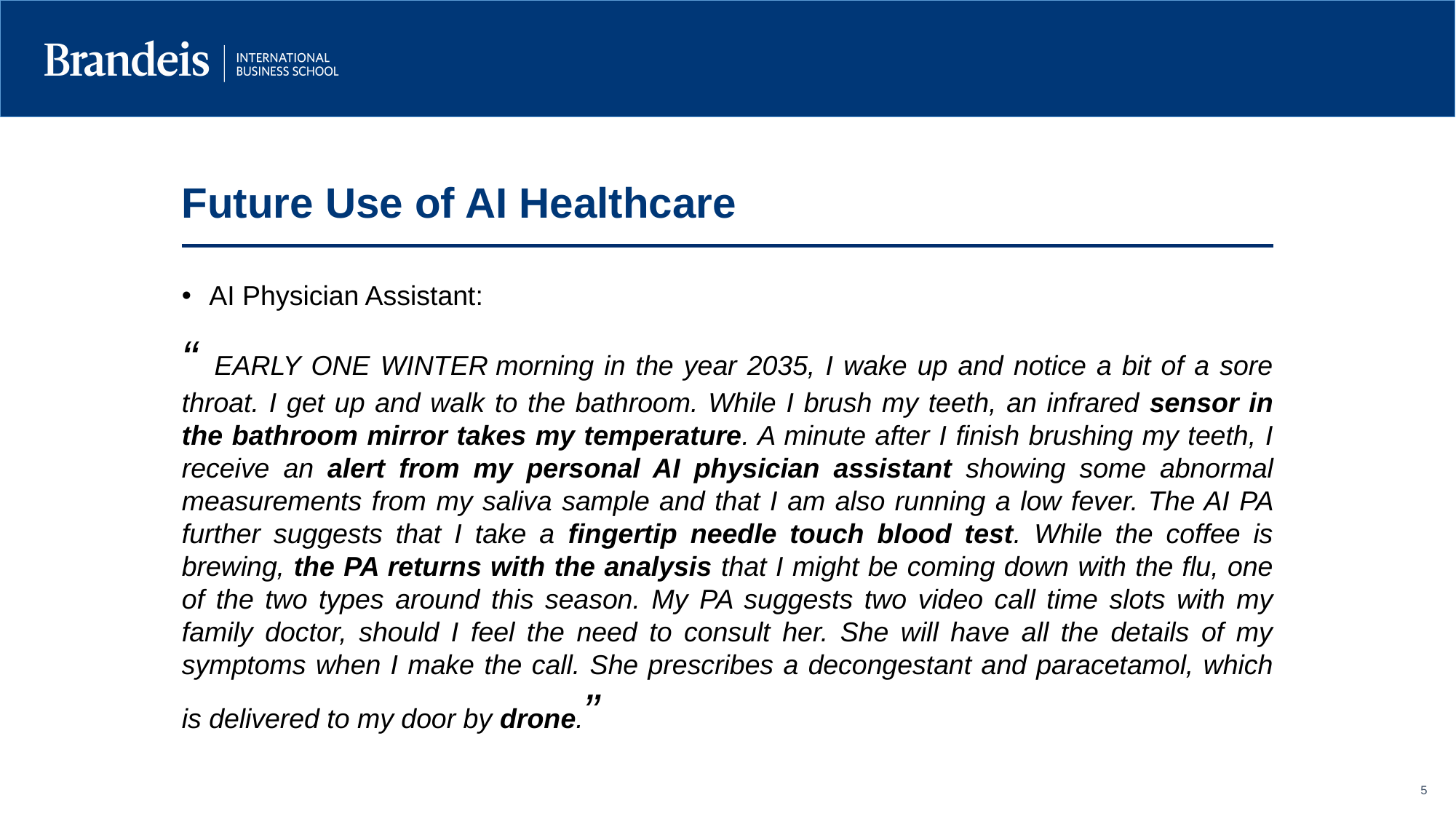

Future Use of AI Healthcare
AI Physician Assistant:
“ EARLY ONE WINTER morning in the year 2035, I wake up and notice a bit of a sore throat. I get up and walk to the bathroom. While I brush my teeth, an infrared sensor in the bathroom mirror takes my temperature. A minute after I finish brushing my teeth, I receive an alert from my personal AI physician assistant showing some abnormal measurements from my saliva sample and that I am also running a low fever. The AI PA further suggests that I take a fingertip needle touch blood test. While the coffee is brewing, the PA returns with the analysis that I might be coming down with the flu, one of the two types around this season. My PA suggests two video call time slots with my family doctor, should I feel the need to consult her. She will have all the details of my symptoms when I make the call. She prescribes a decongestant and paracetamol, which is delivered to my door by drone.”